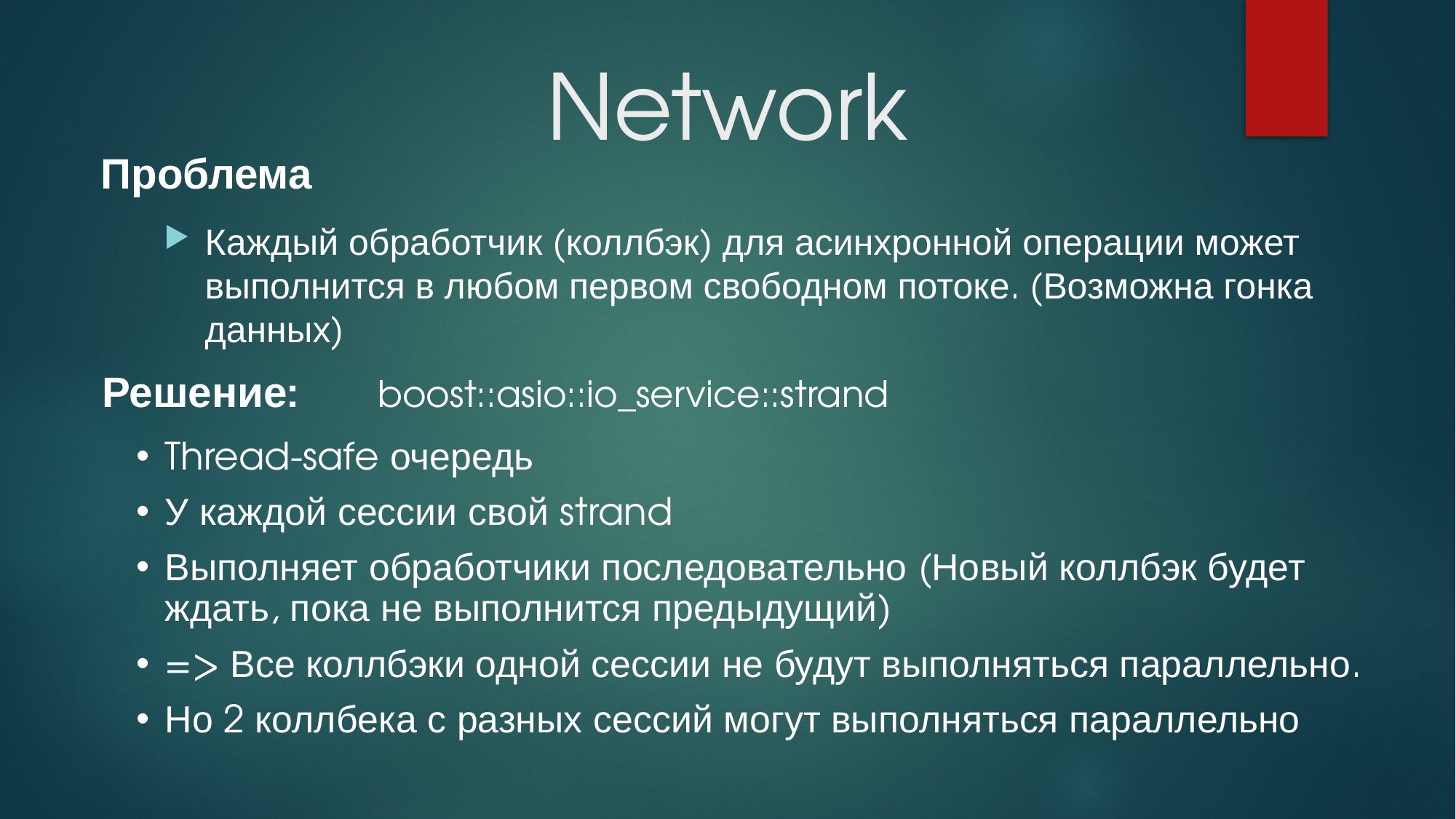

# Network
Проблема
Каждый обработчик (коллбэк) для асинхронной операции может выполнится в любом первом свободном потоке. (Возможна гонка данных)
Решение:
boost::asio::io_service::strand
Thread-safe очередь
У каждой сессии свой strand
Выполняет обработчики последовательно (Новый коллбэк будет ждать, пока не выполнится предыдущий)
=> Все коллбэки одной сессии не будут выполняться параллельно.
Но 2 коллбека с разных сессий могут выполняться параллельно